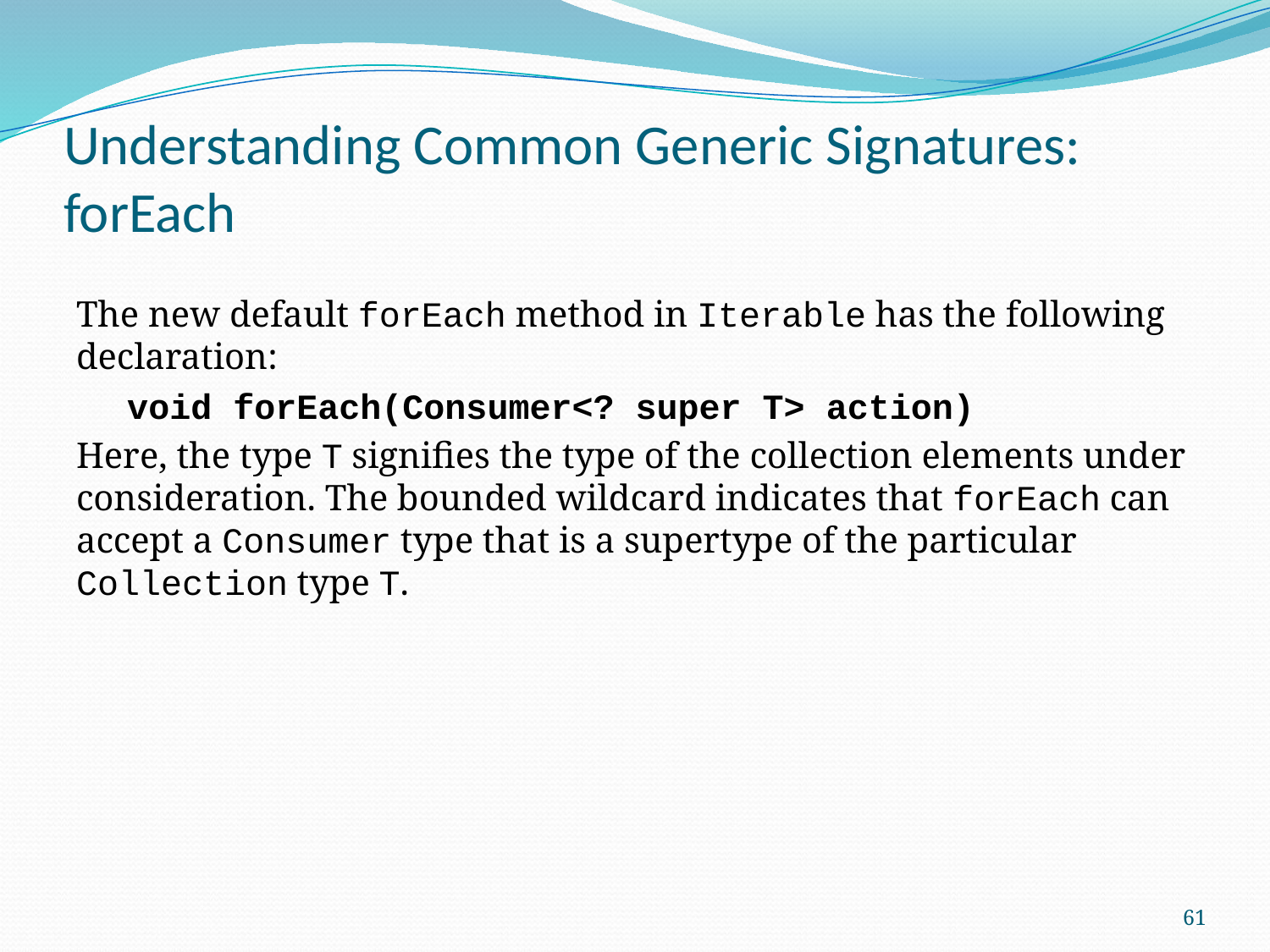

# Understanding Common Generic Signatures: forEach
The new default forEach method in Iterable has the following declaration:
void forEach(Consumer<? super T> action)
Here, the type T signifies the type of the collection elements under consideration. The bounded wildcard indicates that forEach can accept a Consumer type that is a supertype of the particular Collection type T.

61